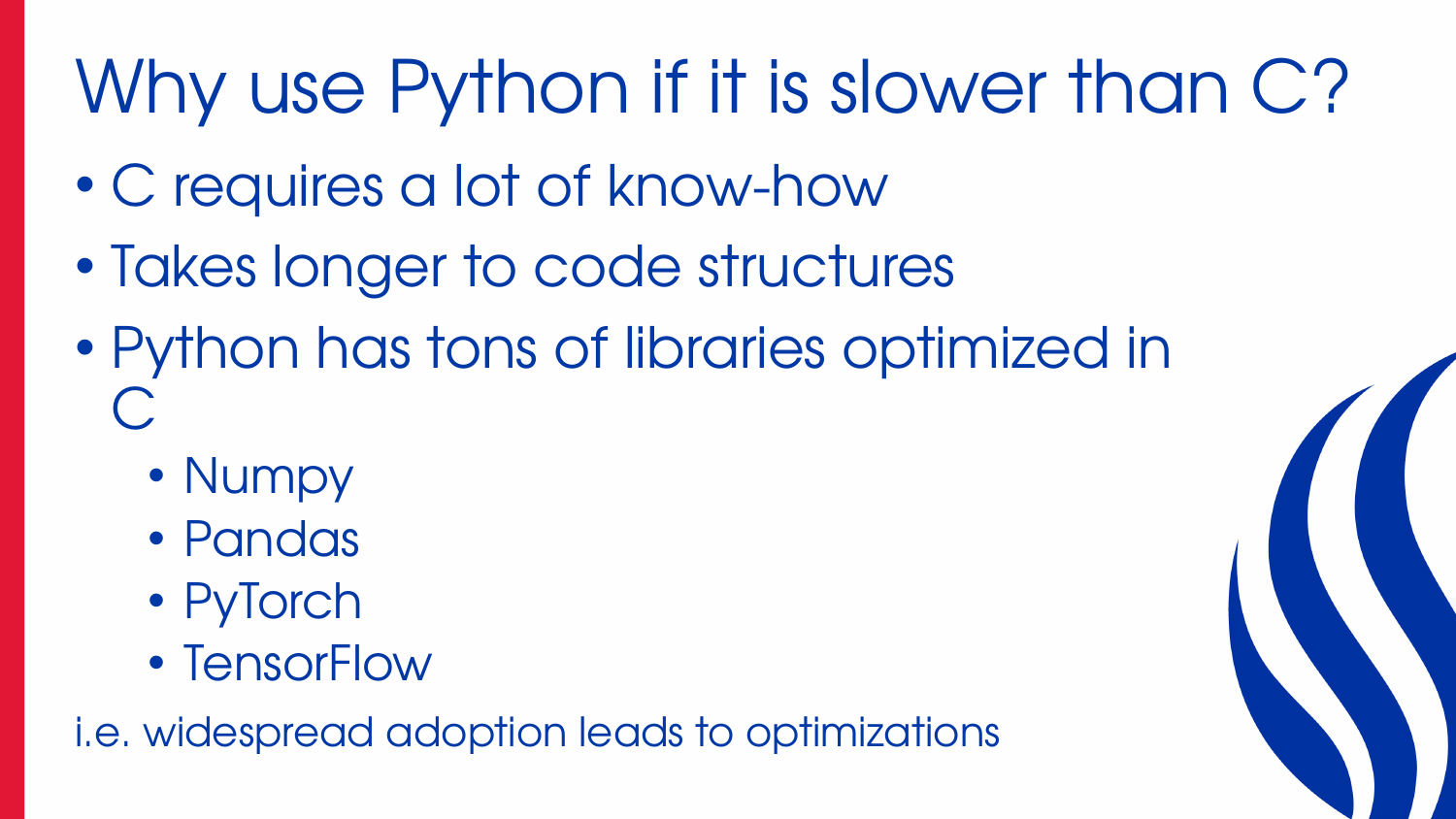

# Why use Python if it is slower than C?
C requires a lot of know-how
Takes longer to code structures
Python has tons of libraries optimized in C
Numpy
Pandas
PyTorch
TensorFlow
i.e. widespread adoption leads to optimizations